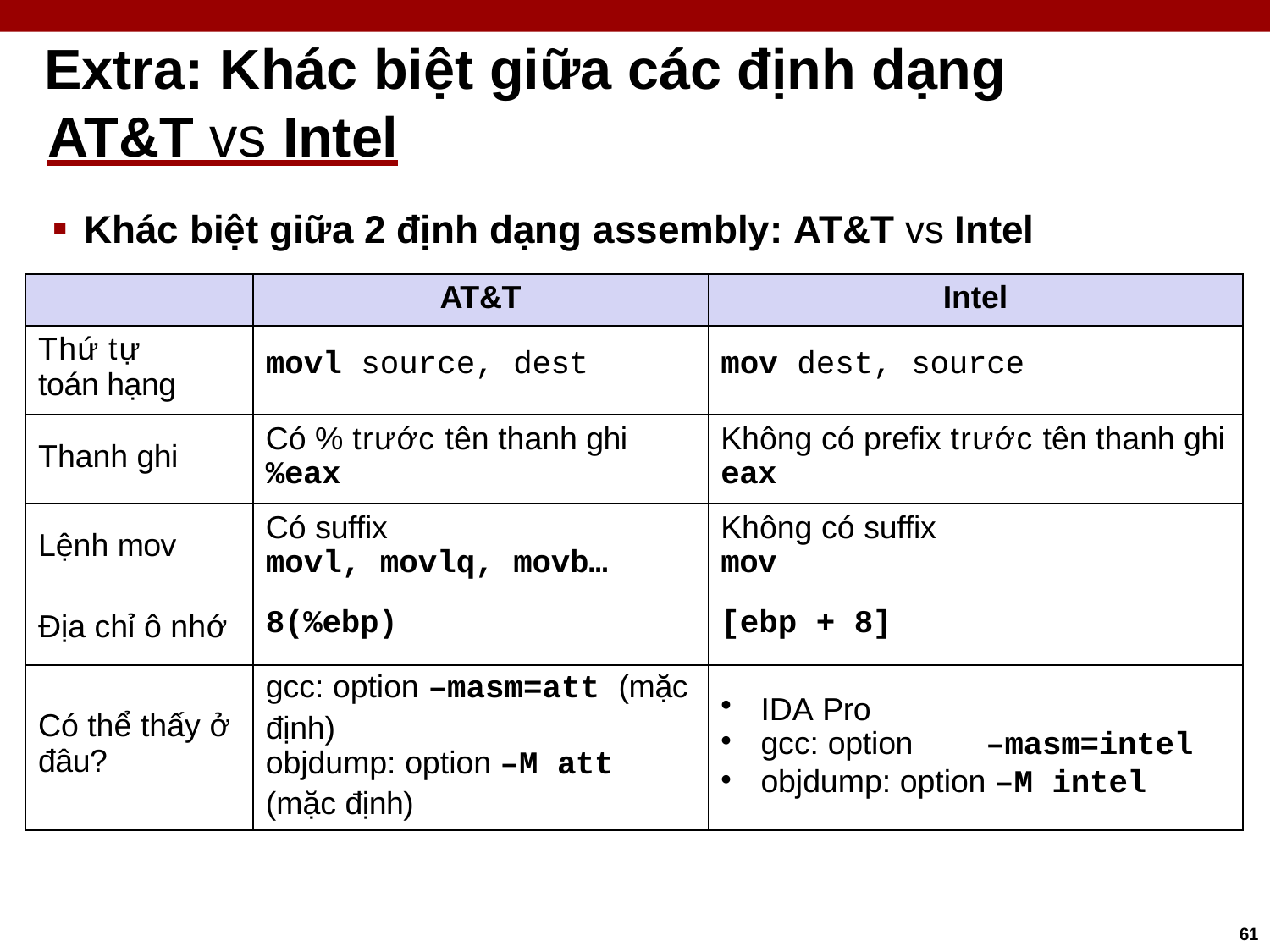

# Extra: Khác biệt giữa các định dạng
	AT&T vs Intel
Khác biệt giữa 2 định dạng assembly: AT&T vs Intel
|  | AT&T | Intel |
| --- | --- | --- |
| Thứ tự toán hạng | movl source, dest | mov dest, source |
| Thanh ghi | Có % trước tên thanh ghi %eax | Không có prefix trước tên thanh ghi eax |
| Lệnh mov | Có suffix movl, movlq, movb… | Không có suffix mov |
| Địa chỉ ô nhớ | 8(%ebp) | [ebp + 8] |
| Có thể thấy ở đâu? | gcc: option –masm=att (mặc định) objdump: option –M att (mặc định) | IDA Pro gcc: option –masm=intel objdump: option –M intel |
61